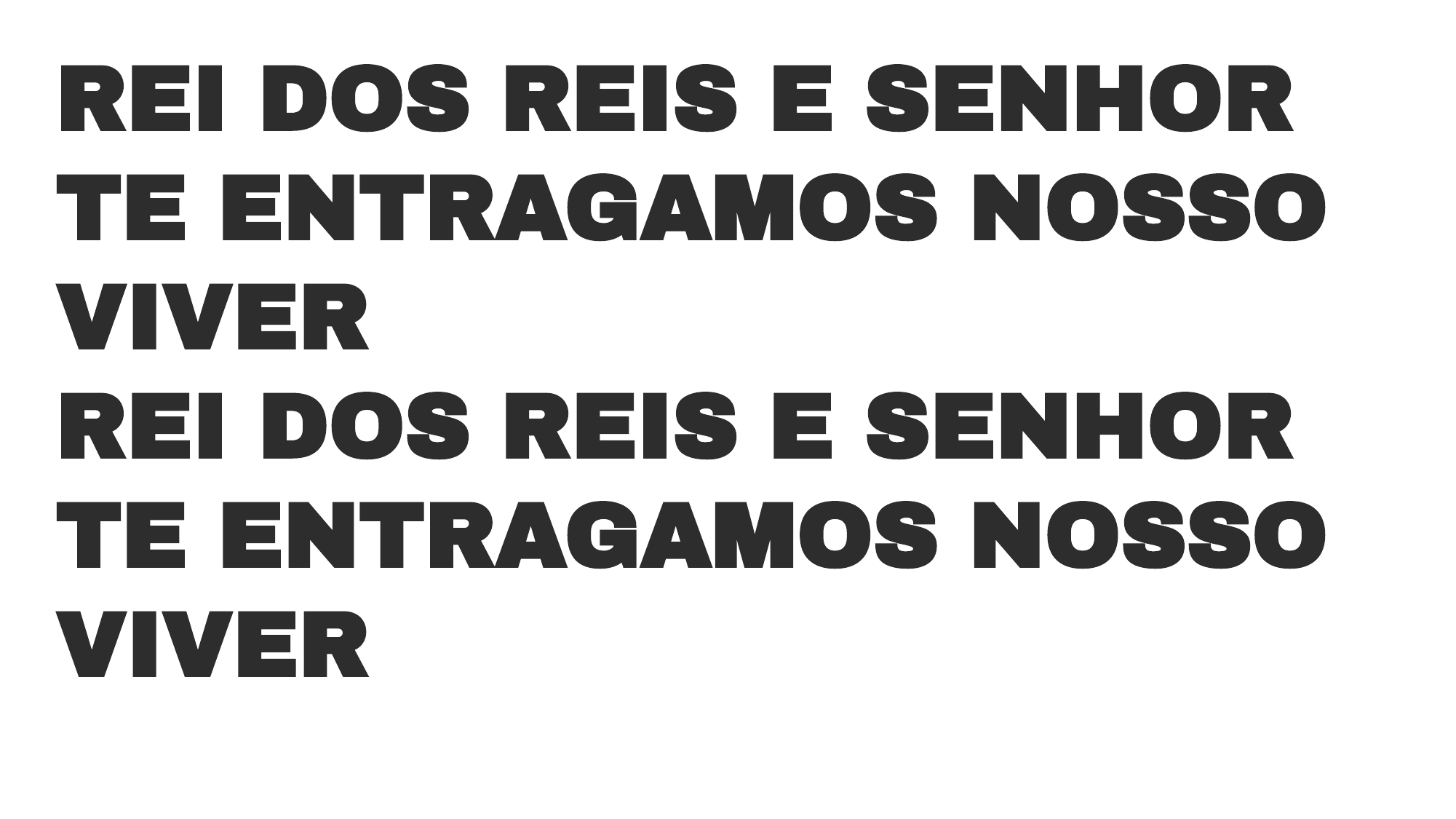

REI DOS REIS E SENHOR
TE ENTRAGAMOS NOSSO VIVER
REI DOS REIS E SENHOR
TE ENTRAGAMOS NOSSO VIVER